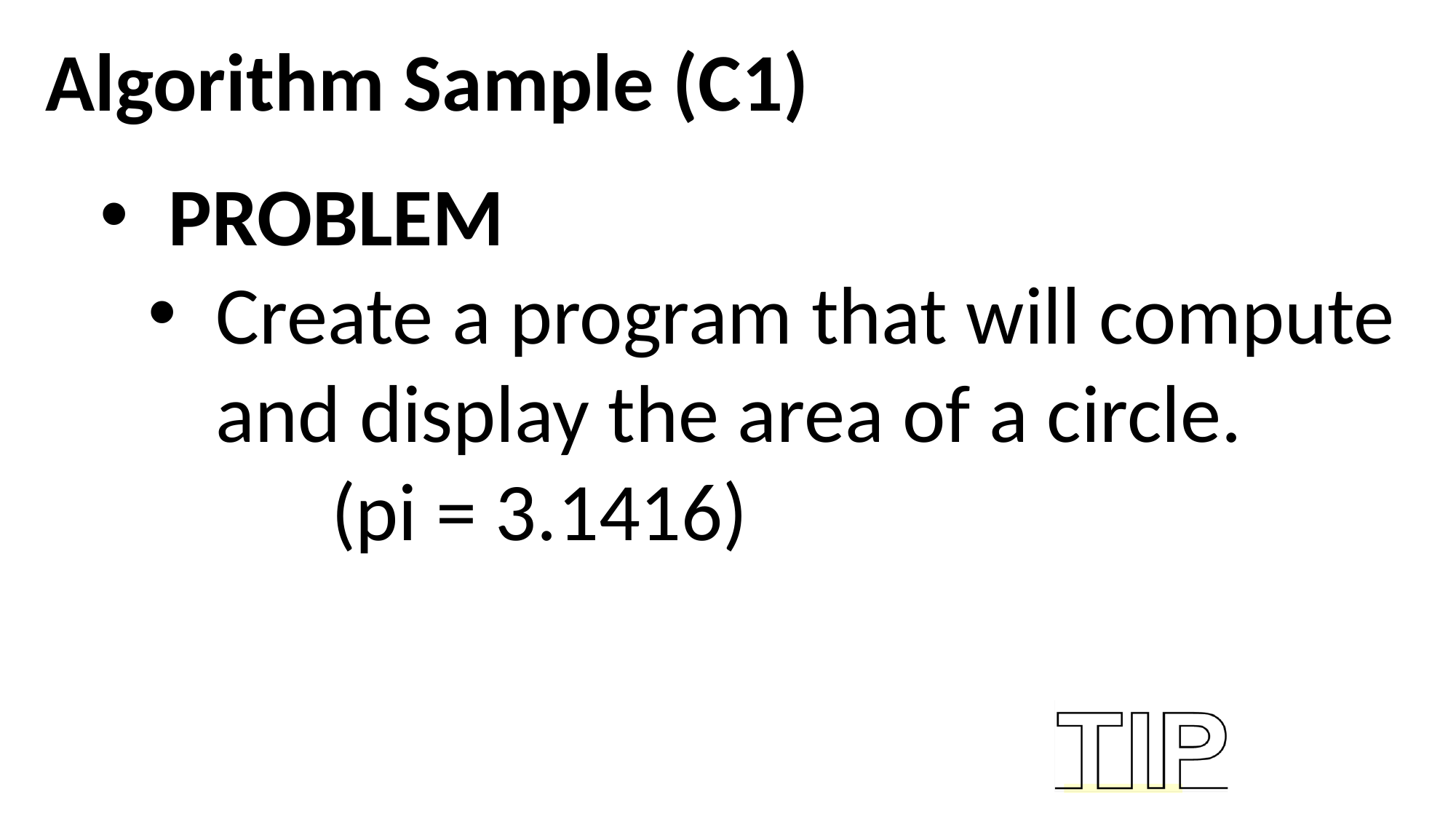

Algorithm Sample (C1)
PROBLEM
Create a program that will compute and display the area of a circle.
	    (pi = 3.1416)